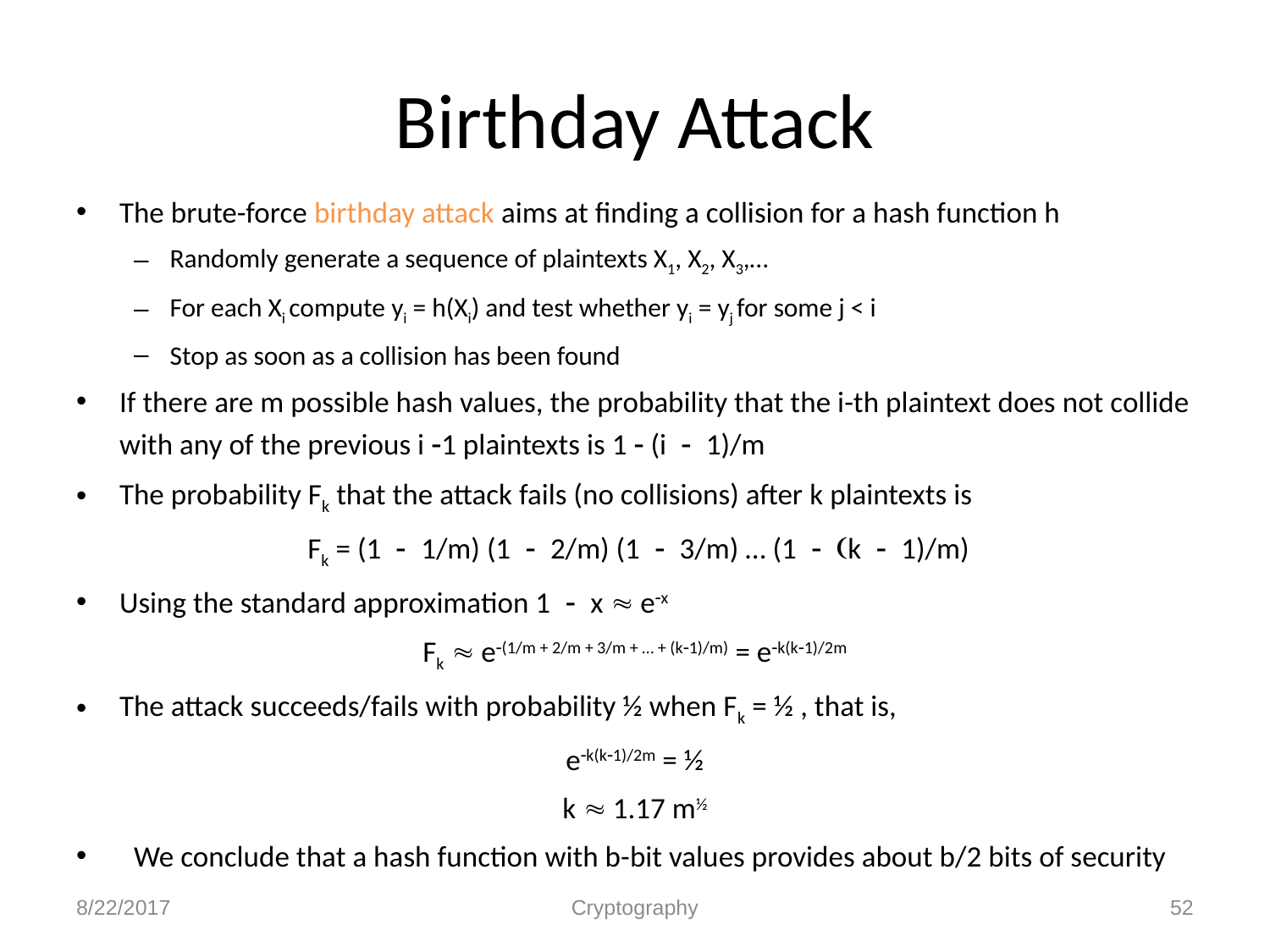

# Birthday Attack
The brute-force birthday attack aims at finding a collision for a hash function h
Randomly generate a sequence of plaintexts X1, X2, X3,…
For each Xi compute yi = h(Xi) and test whether yi = yj for some j < i
Stop as soon as a collision has been found
If there are m possible hash values, the probability that the i-th plaintext does not collide with any of the previous i −1 plaintexts is 1 − (i − 1)/m
The probability Fk that the attack fails (no collisions) after k plaintexts is
 Fk = (1 − 1/m) (1 − 2/m) (1 − 3/m) … (1 − (k − 1)/m)
Using the standard approximation 1 − x ≈ e−x
Fk ≈ e−(1/m + 2/m + 3/m + … + (k−1)/m) = e−k(k−1)/2m
The attack succeeds/fails with probability ½ when Fk = ½ , that is,
e−k(k−1)/2m = ½
k ≈ 1.17 m½
We conclude that a hash function with b-bit values provides about b/2 bits of security
8/22/2017
Cryptography
52